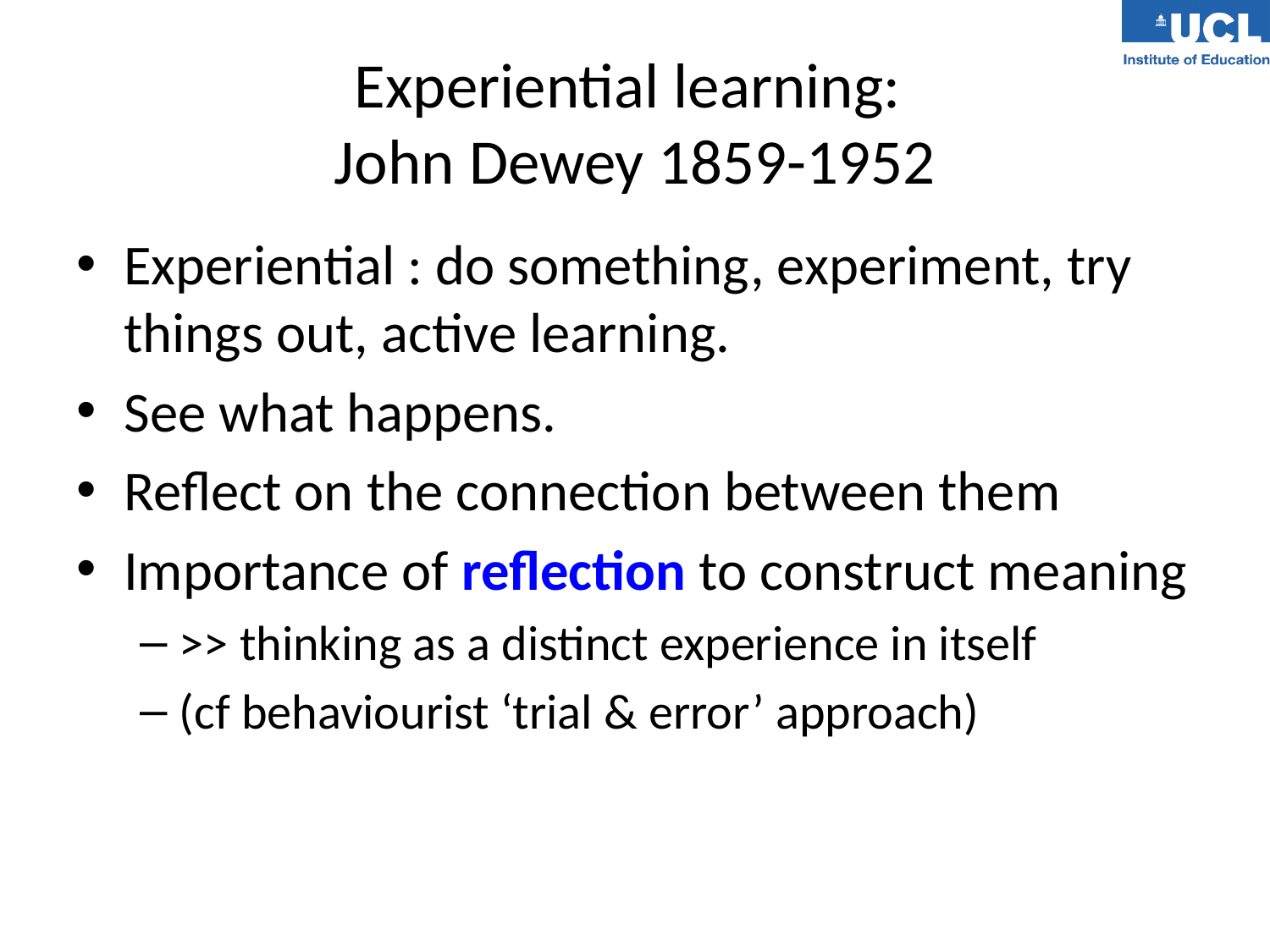

# Experiential learning: John Dewey 1859-1952
Experiential : do something, experiment, try things out, active learning.
See what happens.
Reflect on the connection between them
Importance of reflection to construct meaning
>> thinking as a distinct experience in itself
(cf behaviourist ‘trial & error’ approach)